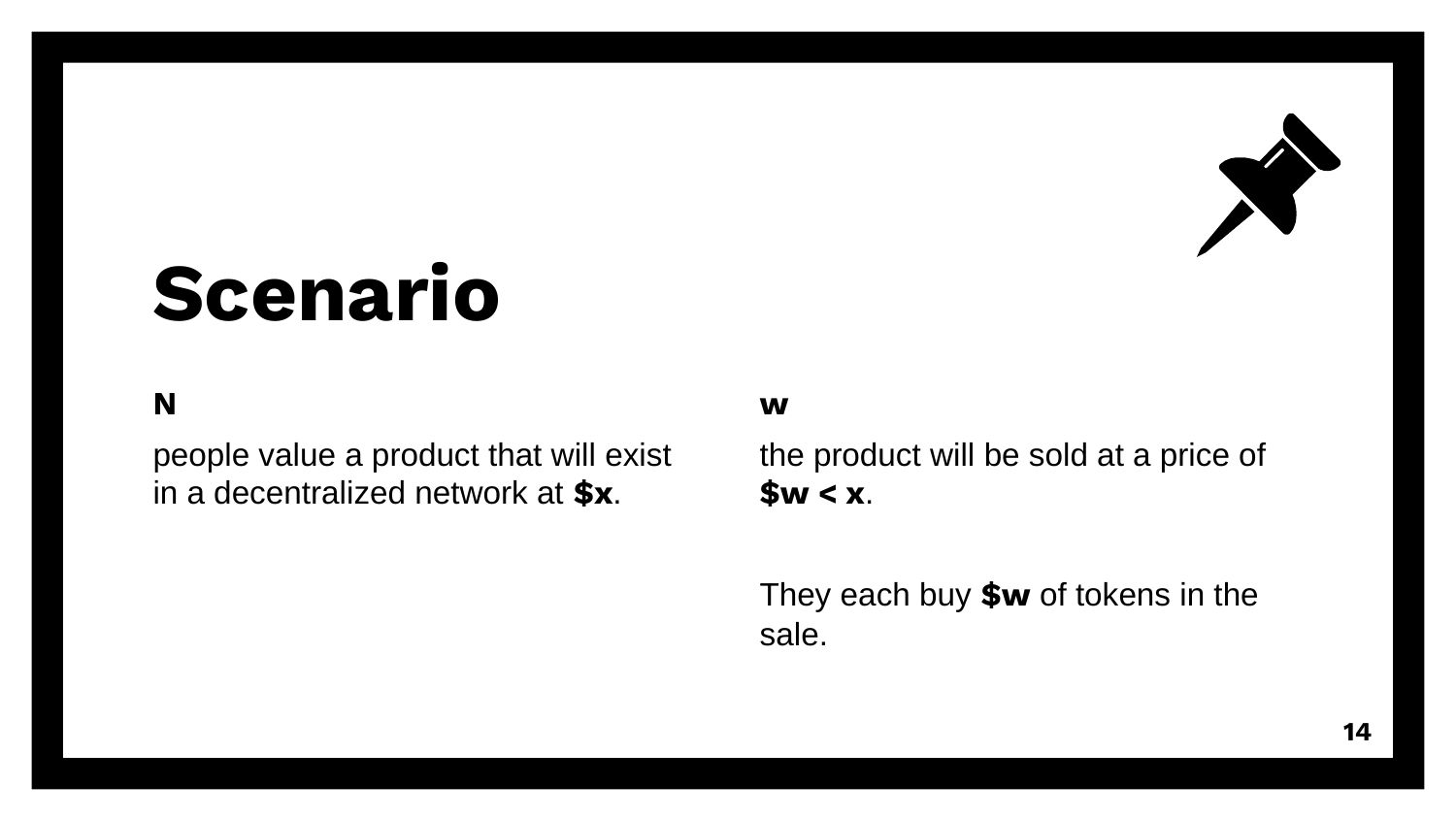

# Scenario
N
people value a product that will exist in a decentralized network at $x.

w
the product will be sold at a price of $w < x.

They each buy $w of tokens in the sale.
14